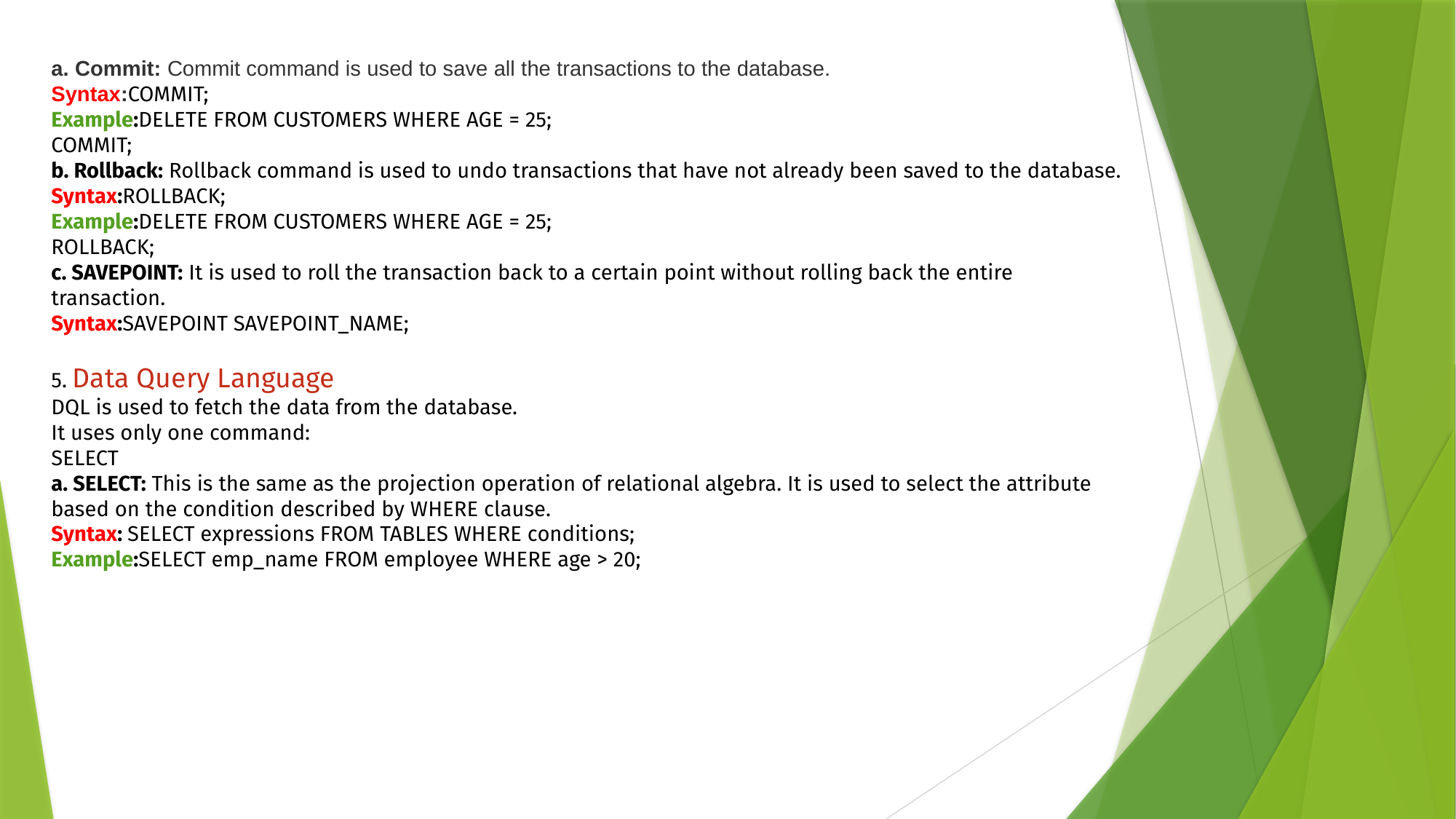

a. Commit: Commit command is used to save all the transactions to the database.
Syntax:COMMIT;
Example:DELETE FROM CUSTOMERS WHERE AGE = 25;
COMMIT;
b. Rollback: Rollback command is used to undo transactions that have not already been saved to the database.
Syntax:ROLLBACK;
Example:DELETE FROM CUSTOMERS WHERE AGE = 25;
ROLLBACK;
c. SAVEPOINT: It is used to roll the transaction back to a certain point without rolling back the entire transaction.
Syntax:SAVEPOINT SAVEPOINT_NAME;

5. Data Query Language
DQL is used to fetch the data from the database.
It uses only one command:
SELECT
a. SELECT: This is the same as the projection operation of relational algebra. It is used to select the attribute based on the condition described by WHERE clause.
Syntax: SELECT expressions FROM TABLES WHERE conditions;
Example:SELECT emp_name FROM employee WHERE age > 20;